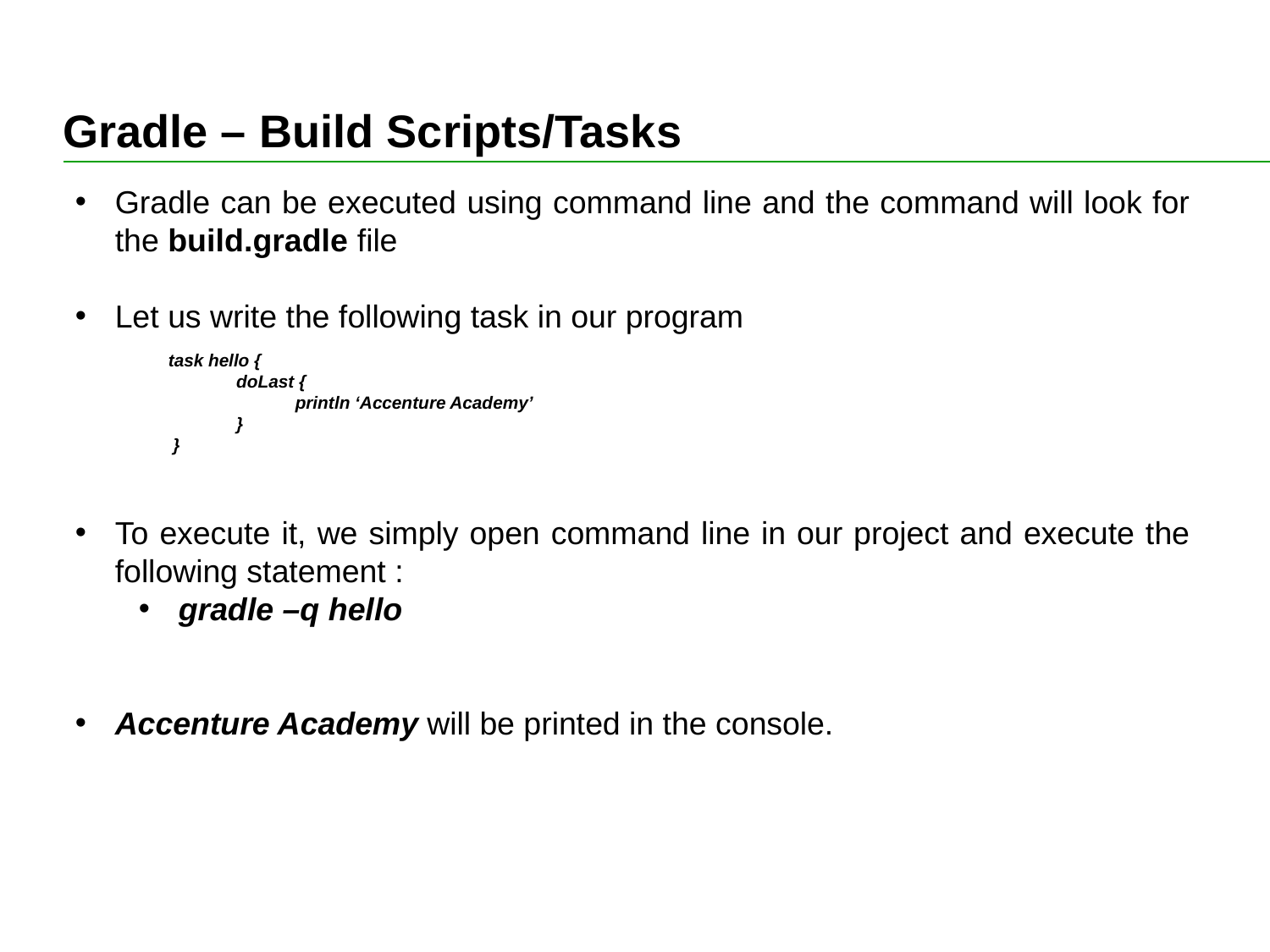

# Gradle – Build Scripts/Tasks
Gradle can be executed using command line and the command will look for the build.gradle file

Let us write the following task in our program

task hello {
              doLast {
	println ‘Accenture Academy’
              }
 }
To execute it, we simply open command line in our project and execute the following statement :
gradle –q hello

Accenture Academy will be printed in the console.